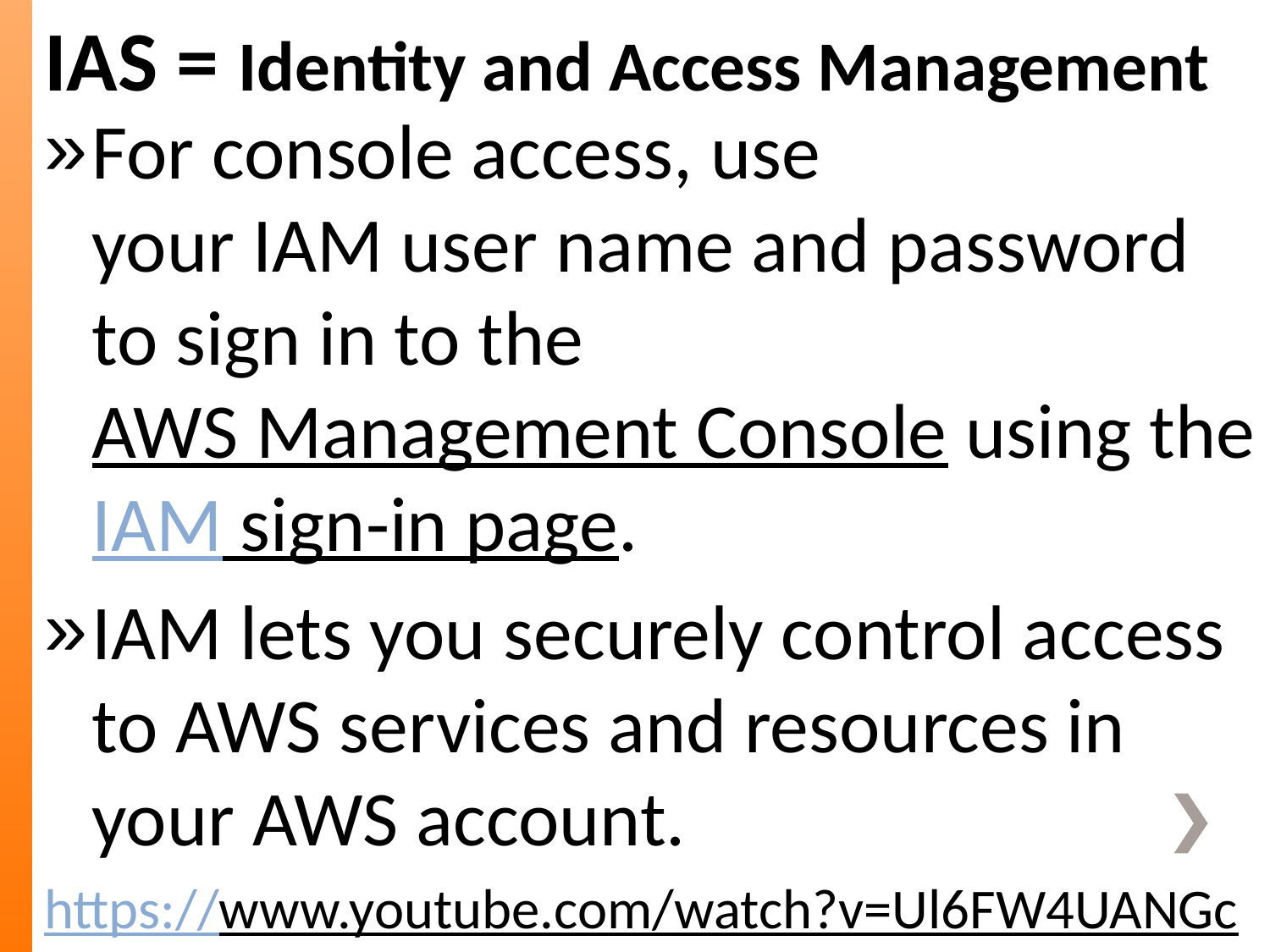

IAS = Identity and Access Management
For console access, use your IAM user name and password to sign in to the AWS Management Console using the IAM sign-in page.
IAM lets you securely control access to AWS services and resources in your AWS account.
https://www.youtube.com/watch?v=Ul6FW4UANGc